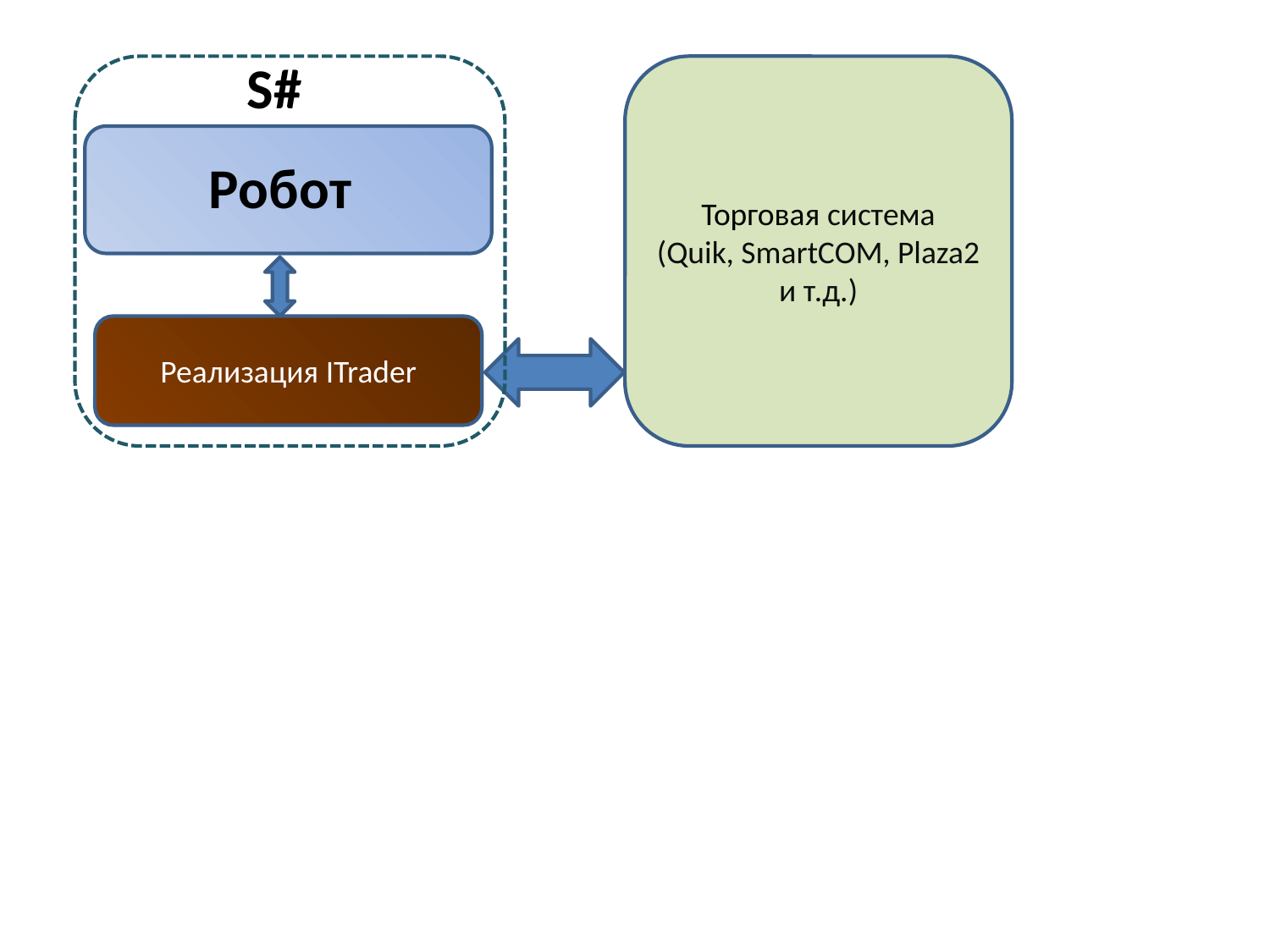

S#

Торговая система
(Quik, SmartCOM, Plaza2 и т.д.)

Робот

Реализация ITrader